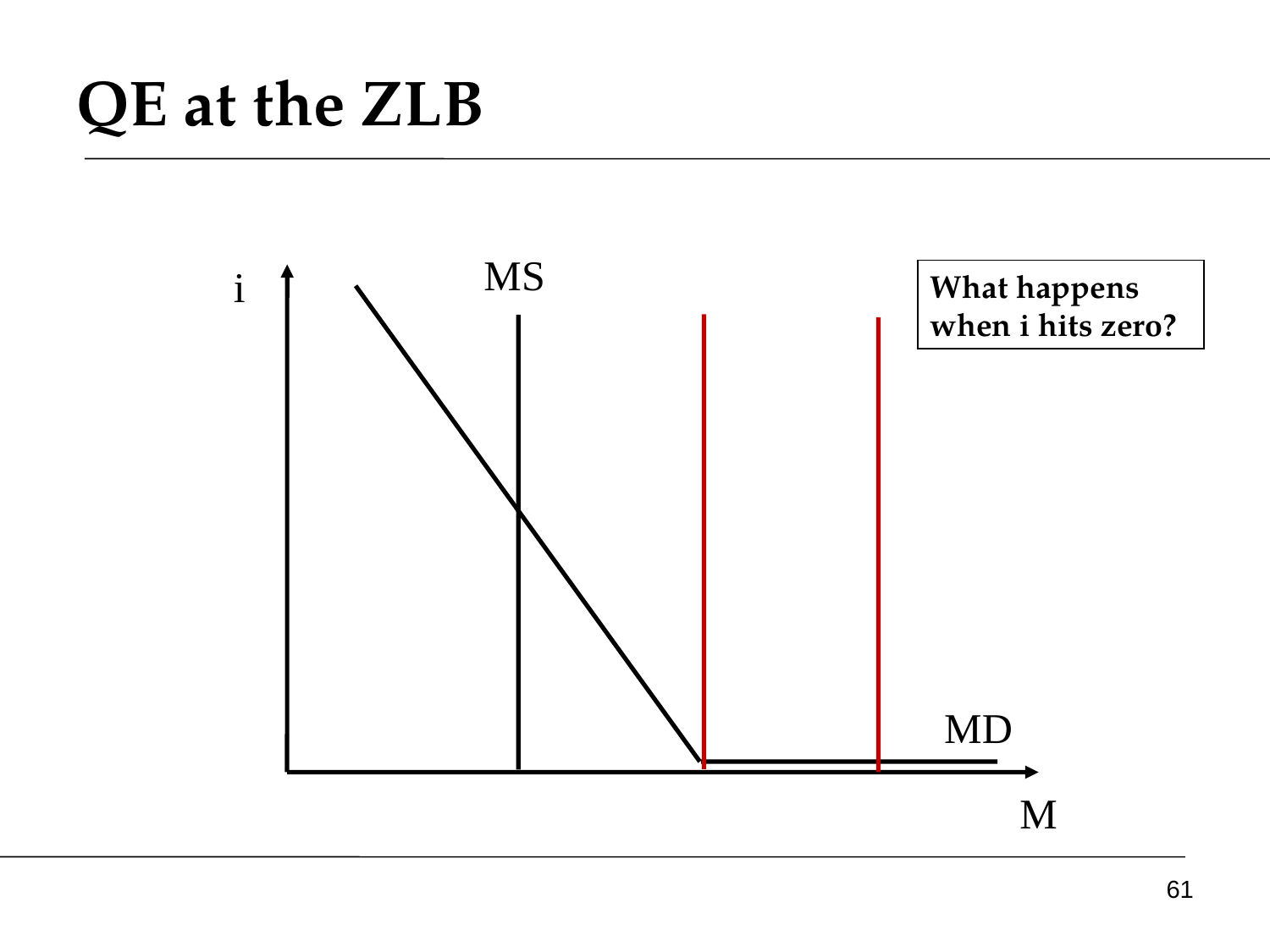

# QE at the ZLB
MS
i

MD

M
What happens when i hits zero?

61